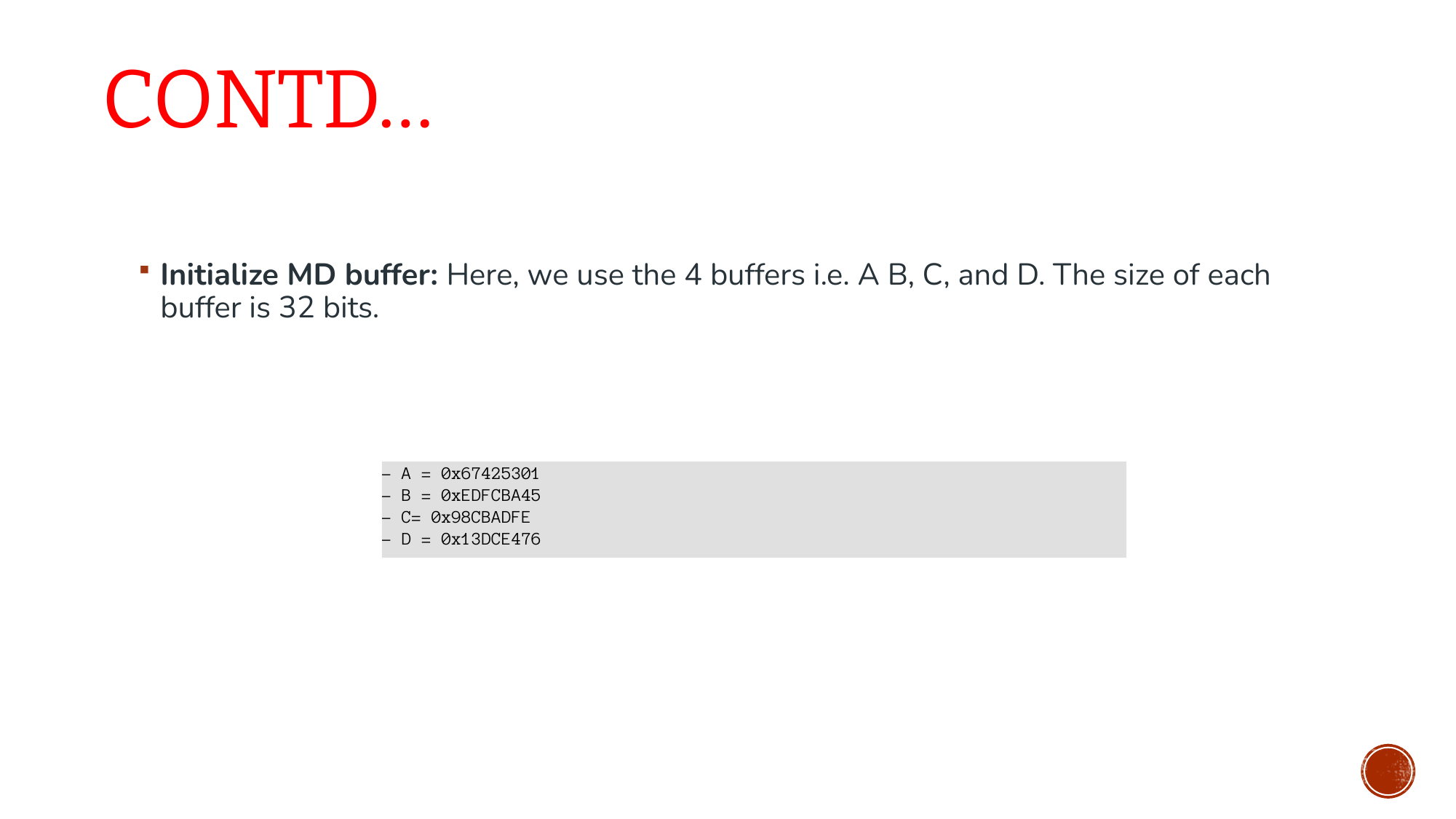

# CONTD…
Initialize MD buffer: Here, we use the 4 buffers i.e. A B, C, and D. The size of each buffer is 32 bits.

- A = 0x67425301
- B = 0xEDFCBA45
- C= 0x98CBADFE
- D = 0x13DCE476